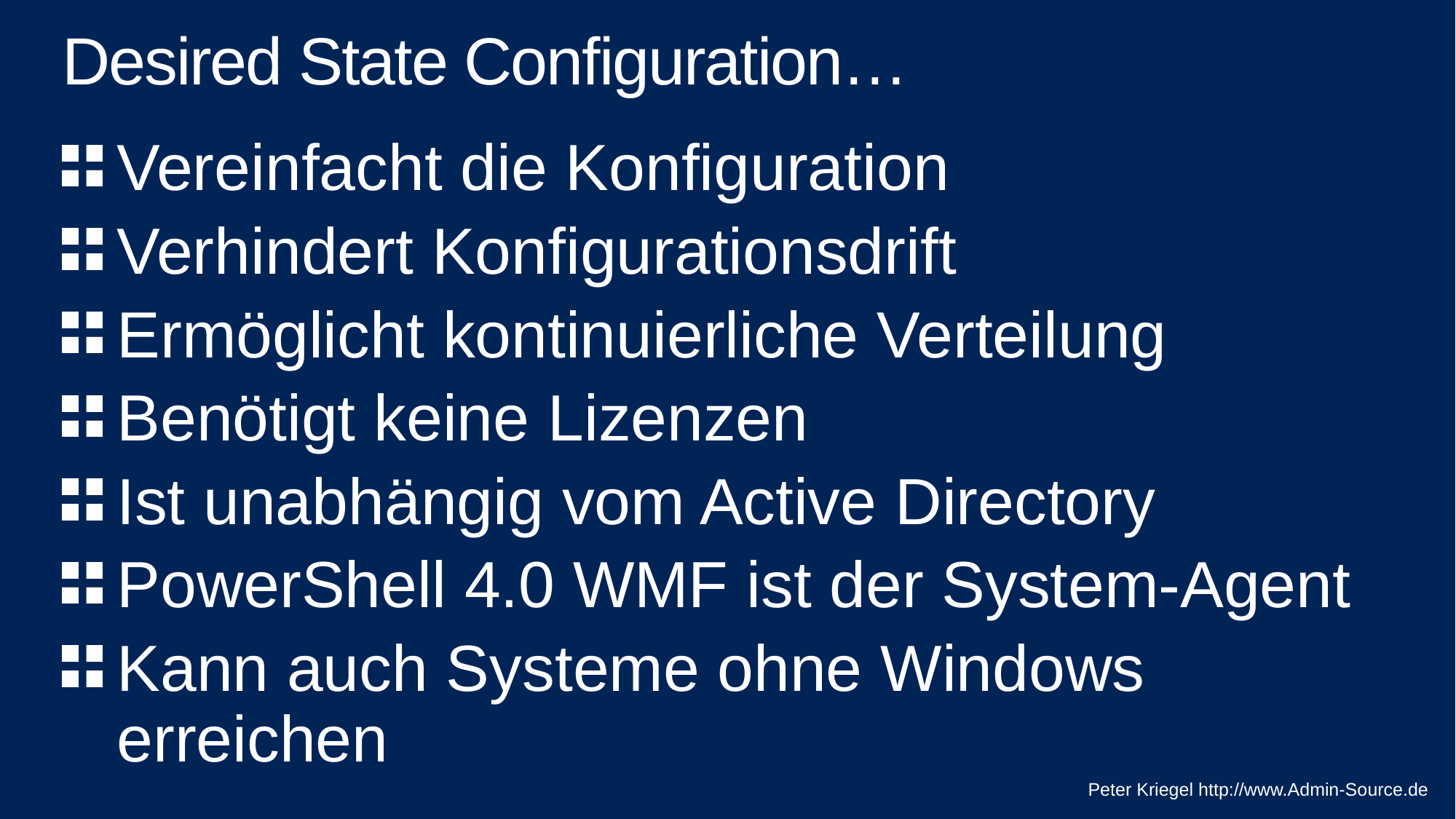

# Desired State Configuration…
Vereinfacht die Konfiguration
Verhindert Konfigurationsdrift
Ermöglicht kontinuierliche Verteilung
Benötigt keine Lizenzen
Ist unabhängig vom Active Directory
PowerShell 4.0 WMF ist der System-Agent
Kann auch Systeme ohne Windows erreichen